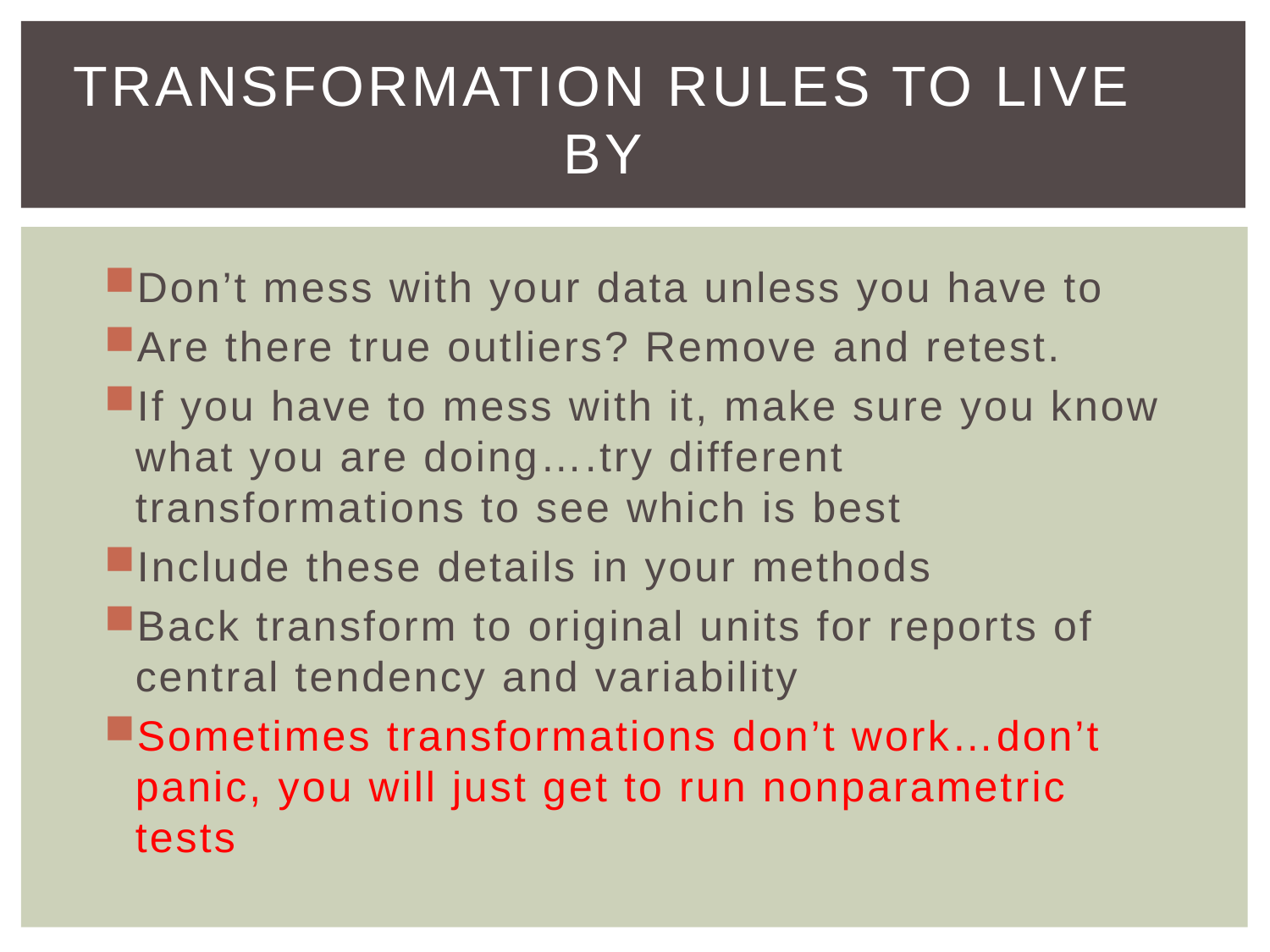

# Transformation Rules to Live By
Don’t mess with your data unless you have to
Are there true outliers? Remove and retest.
If you have to mess with it, make sure you know what you are doing….try different transformations to see which is best
Include these details in your methods
Back transform to original units for reports of central tendency and variability
Sometimes transformations don’t work…don’t panic, you will just get to run nonparametric tests